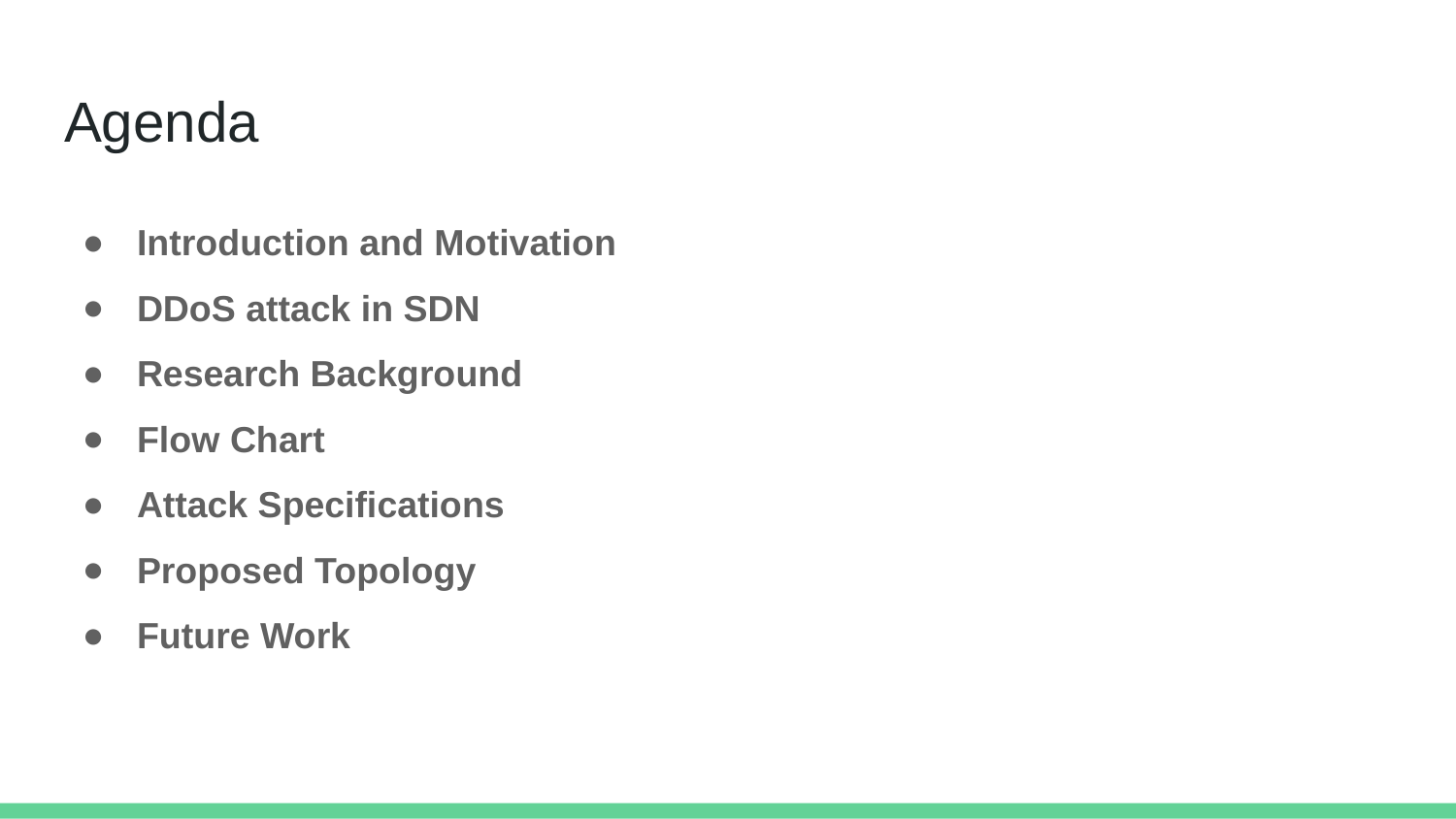

# Agenda
Introduction and Motivation
DDoS attack in SDN
Research Background
Flow Chart
Attack Specifications
Proposed Topology
Future Work